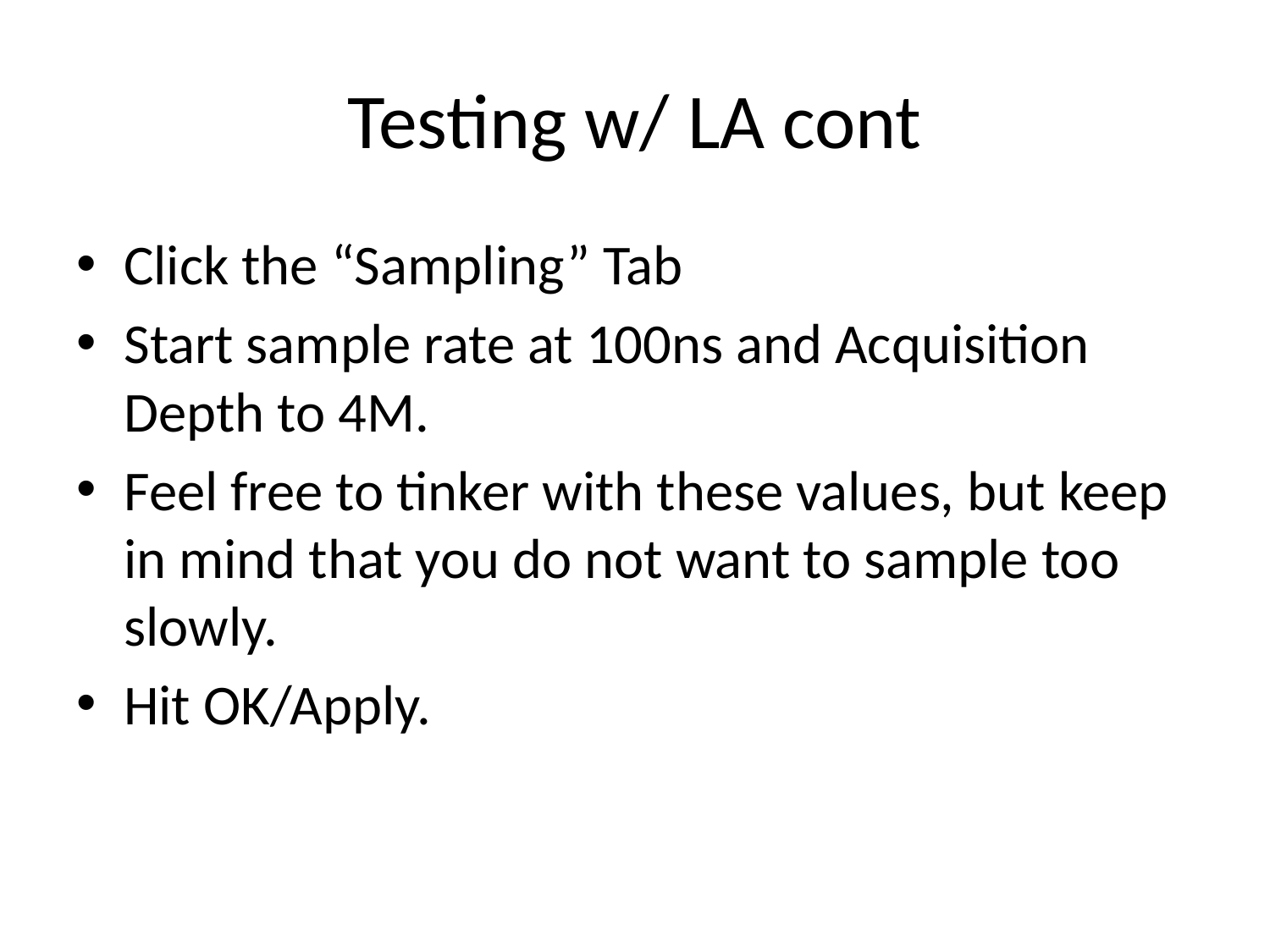

# Testing w/ LA cont
Click the “Sampling” Tab
Start sample rate at 100ns and Acquisition Depth to 4M.
Feel free to tinker with these values, but keep in mind that you do not want to sample too slowly.
Hit OK/Apply.